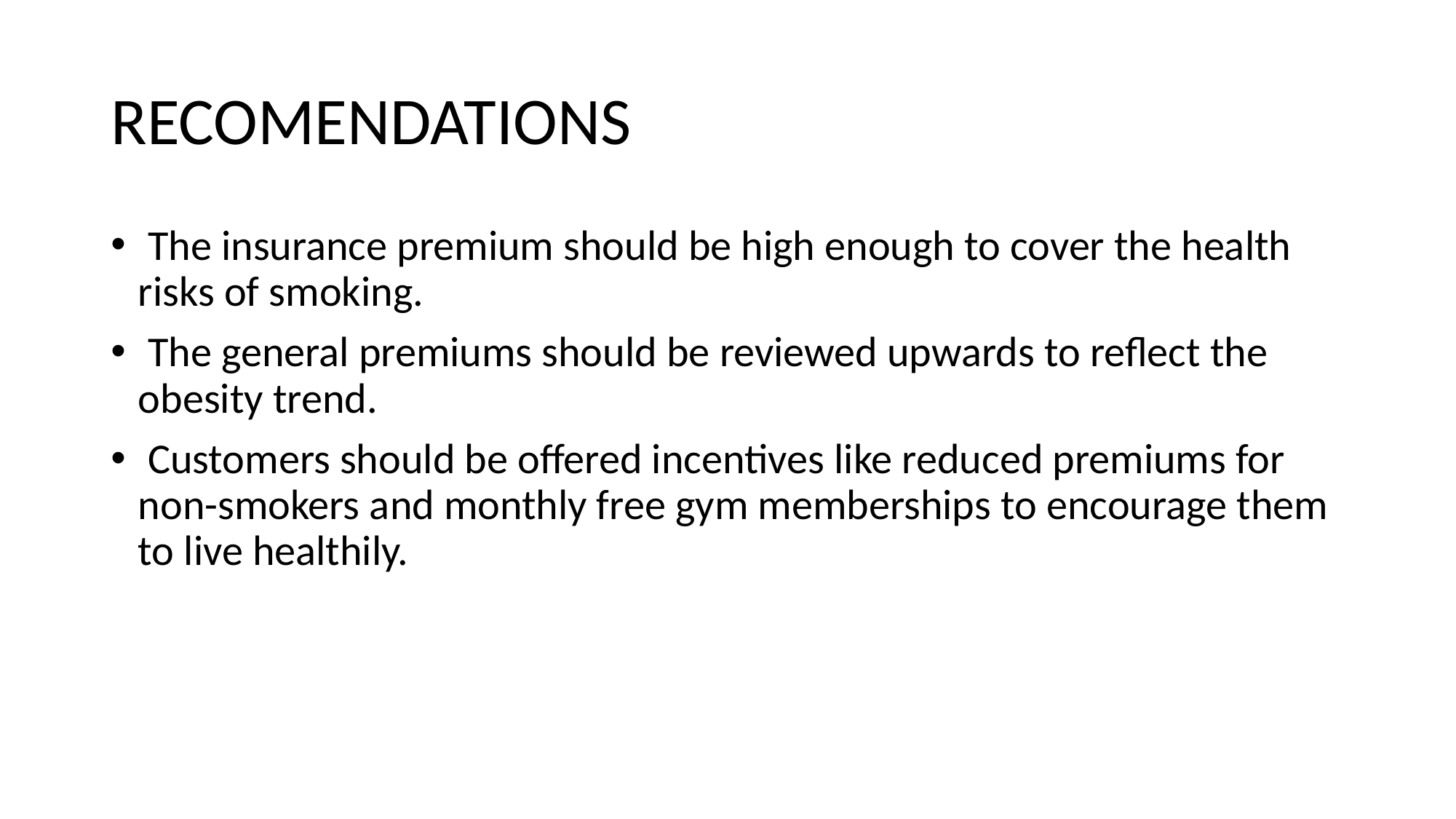

# RECOMENDATIONS
 The insurance premium should be high enough to cover the health risks of smoking.
 The general premiums should be reviewed upwards to reflect the obesity trend.
 Customers should be offered incentives like reduced premiums for non-smokers and monthly free gym memberships to encourage them to live healthily.